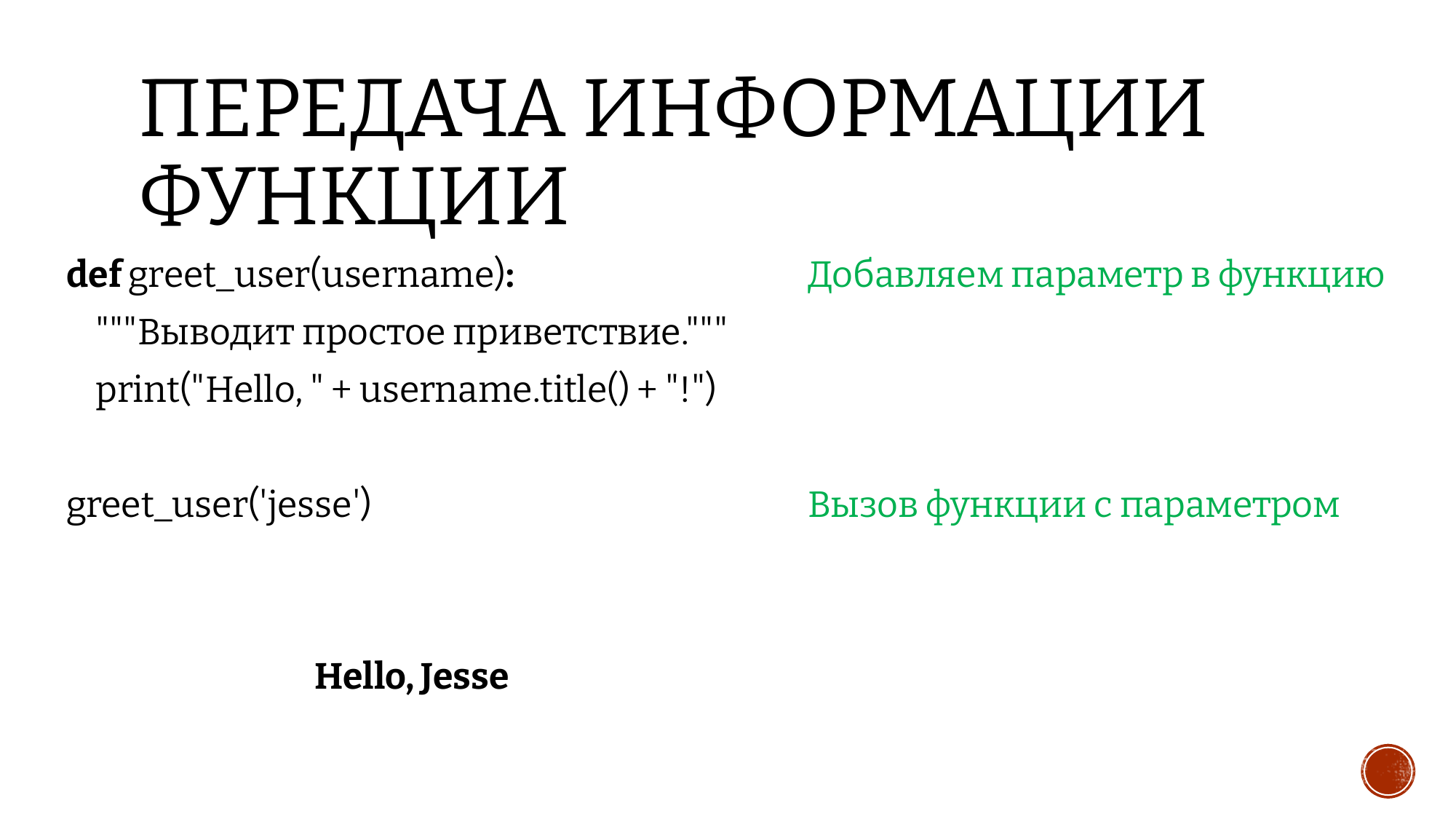

# Передача информации функции
def greet_user(username):
    """Выводит простое приветствие."""
    print("Hello, " + username.title() + "!")

greet_user('jesse')

Hello, Jesse
Добавляем параметр в функцию

Вызов функции с параметром